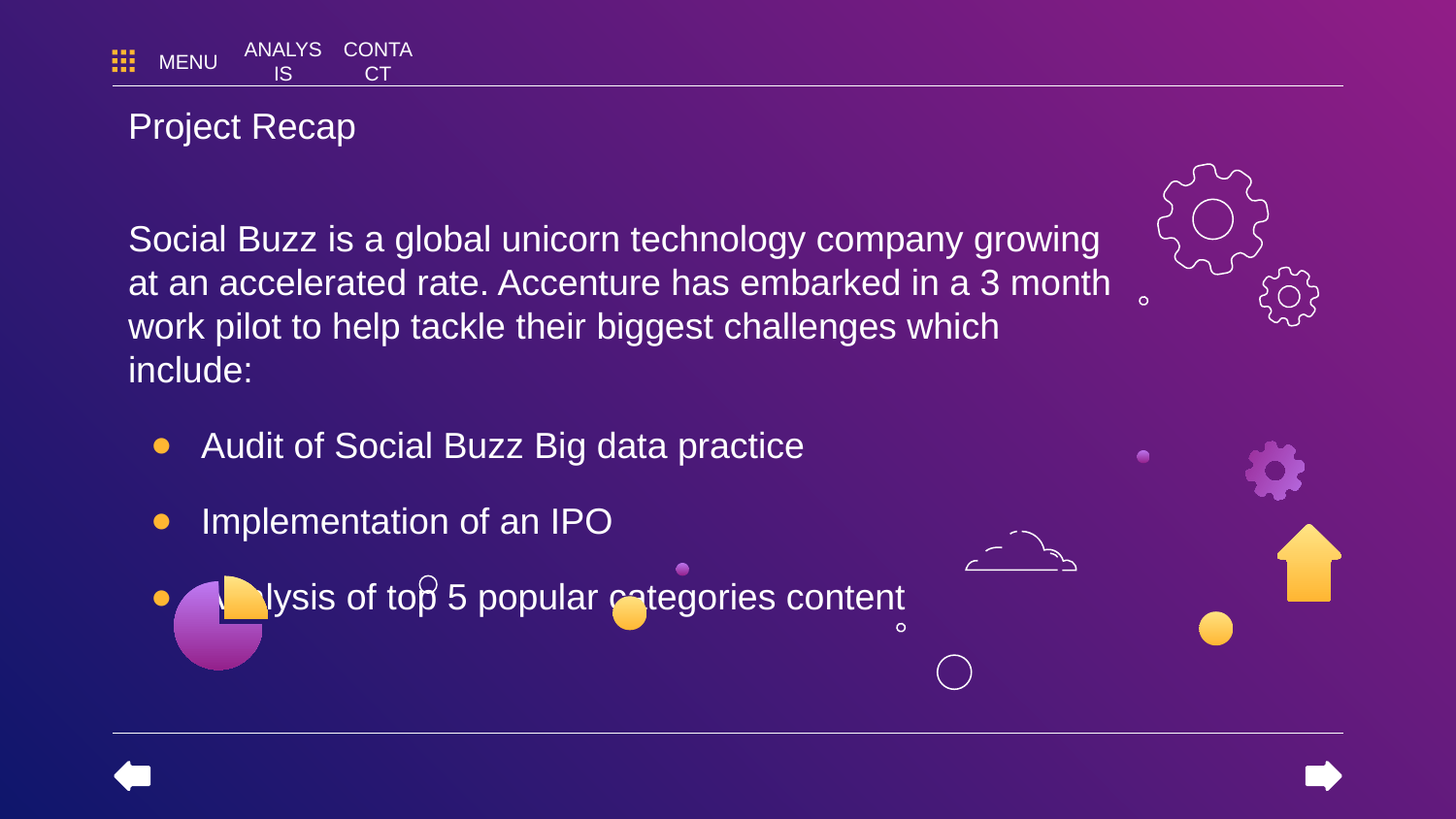

MENU
ANALYSIS
CONTACT

# Project Recap

Social Buzz is a global unicorn technology company growing at an accelerated rate. Accenture has embarked in a 3 month work pilot to help tackle their biggest challenges which include:
Audit of Social Buzz Big data practice
Implementation of an IPO
Analysis of top 5 popular categories content